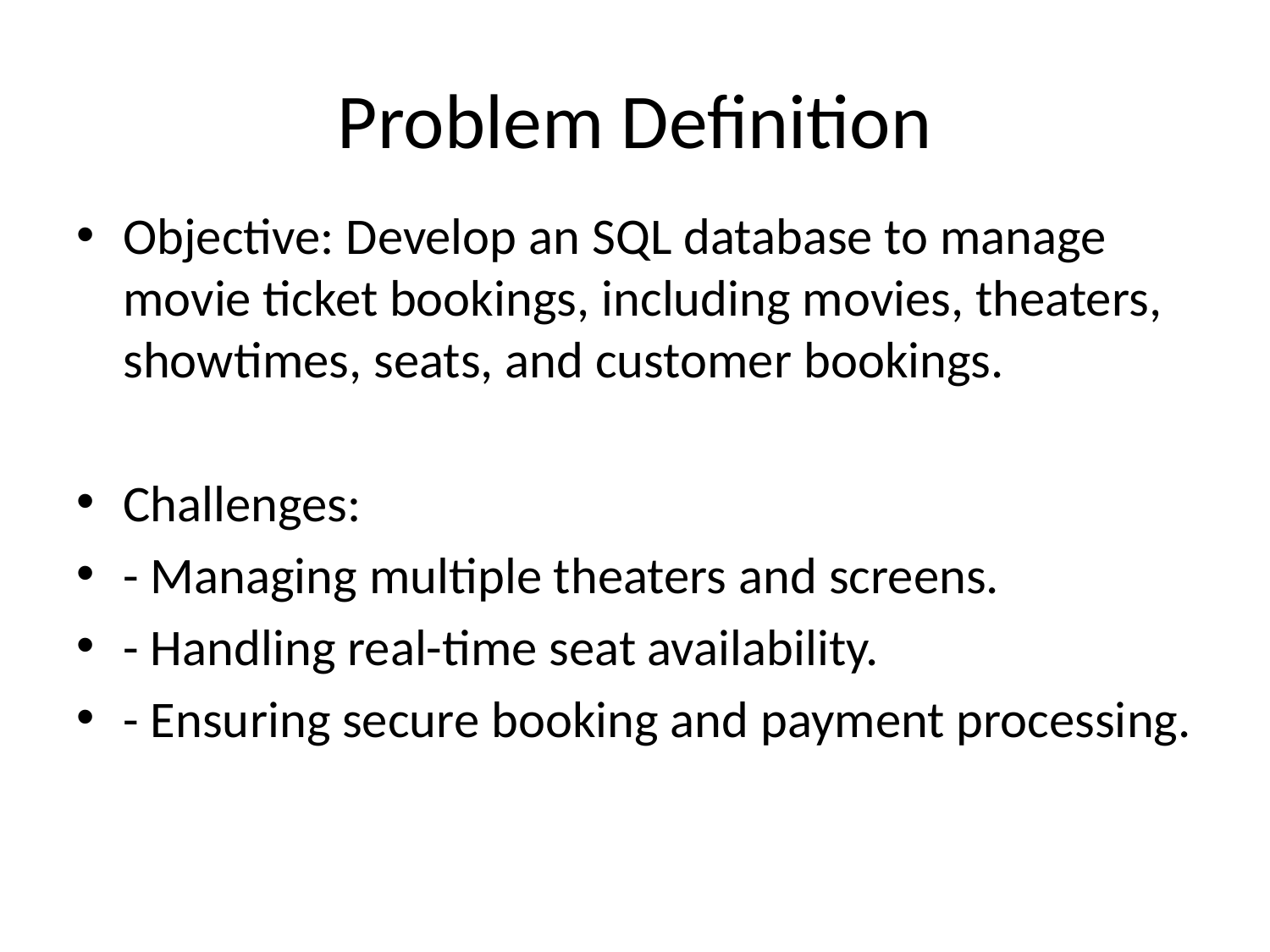

# Problem Definition
Objective: Develop an SQL database to manage movie ticket bookings, including movies, theaters, showtimes, seats, and customer bookings.

Challenges:
- Managing multiple theaters and screens.
- Handling real-time seat availability.
- Ensuring secure booking and payment processing.